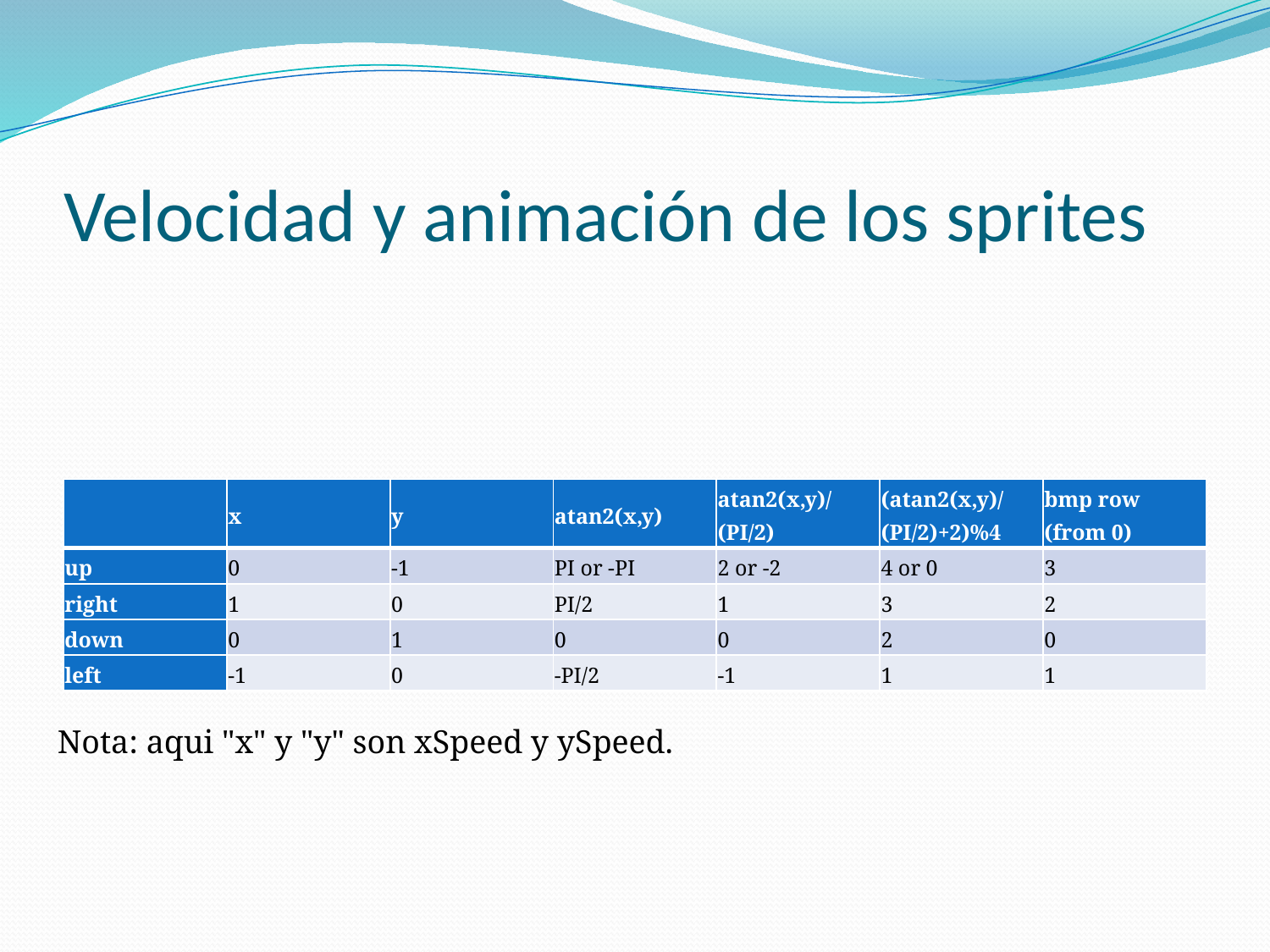

# Velocidad y animación de los sprites
|  | x | y | atan2(x,y) | atan2(x,y)/(PI/2) | (atan2(x,y)/(PI/2)+2)%4 | bmp row (from 0) |
| --- | --- | --- | --- | --- | --- | --- |
| up | 0 | -1 | PI or -PI | 2 or -2 | 4 or 0 | 3 |
| right | 1 | 0 | PI/2 | 1 | 3 | 2 |
| down | 0 | 1 | 0 | 0 | 2 | 0 |
| left | -1 | 0 | -PI/2 | -1 | 1 | 1 |
Nota: aqui "x" y "y" son xSpeed y ySpeed.